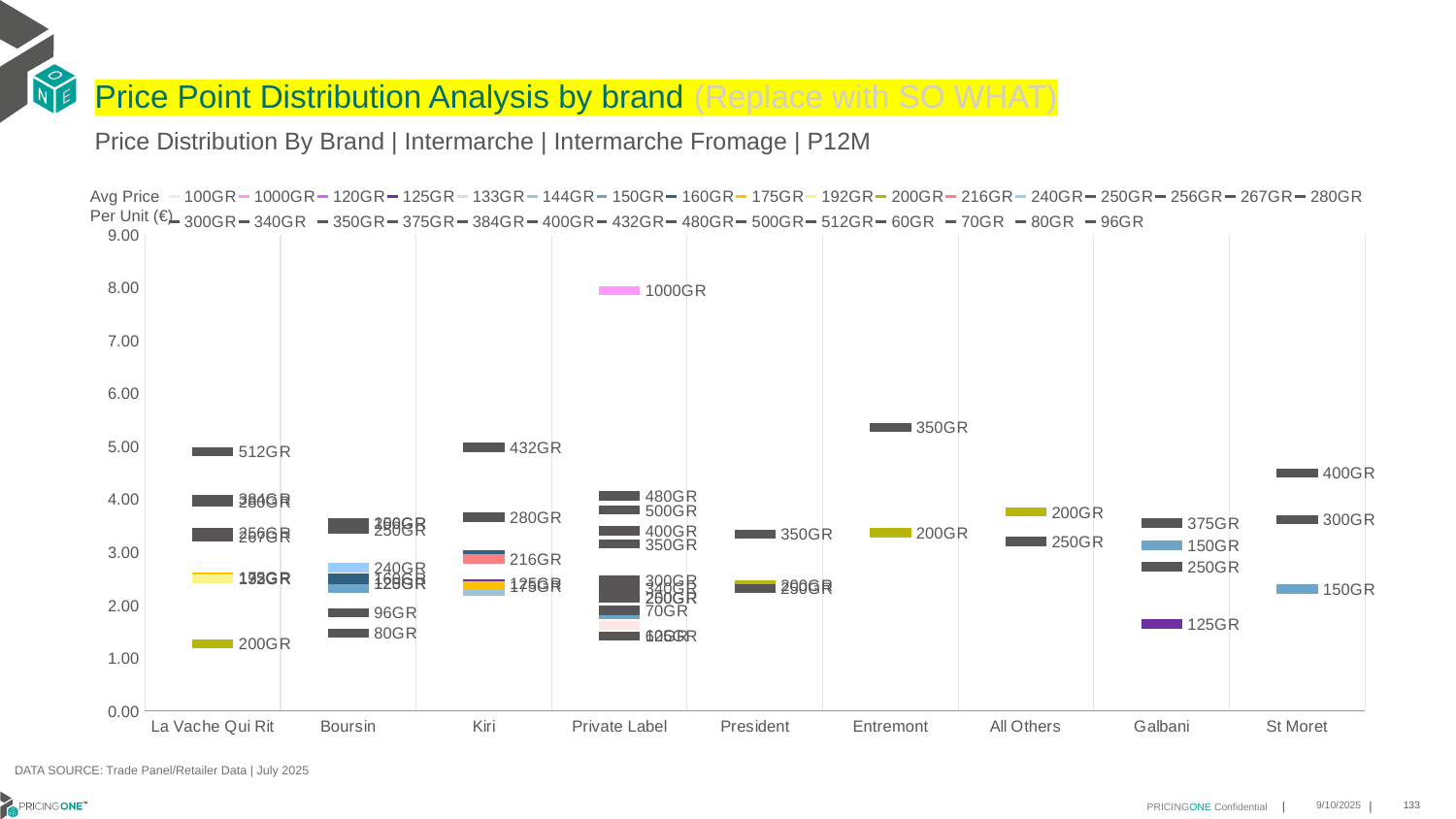

# Price Point Distribution Analysis by brand (Replace with SO WHAT)
Price Distribution By Brand | Intermarche | Intermarche Fromage | P12M

### Chart

| Category | 100GR | 1000GR | 120GR | 125GR | 133GR | 144GR | 150GR | 160GR | 175GR | 192GR | 200GR | 216GR | 240GR | 250GR | 256GR | 267GR | 280GR | 300GR | 340GR | 350GR | 375GR | 384GR | 400GR | 432GR | 480GR | 500GR | 512GR | 60GR | 70GR | 80GR | 96GR |
|---|---|---|---|---|---|---|---|---|---|---|---|---|---|---|---|---|---|---|---|---|---|---|---|---|---|---|---|---|---|---|---|
| La Vache Qui Rit | None | None | None | None | 2.5123 | None | None | None | 2.5317 | 2.5037 | 1.2703 | None | None | None | 3.3684 | 3.2916 | 3.9445 | None | None | None | None | 4.0001 | None | None | None | None | 4.9005 | None | None | None | None |
| Boursin | 3.5583 | None | 2.4173 | 2.4086 | None | None | 2.3128 | 2.5046 | None | None | None | None | 2.709 | 3.4292 | 3.5554 | None | None | None | None | None | None | None | None | None | None | None | None | None | None | 1.4714 | 1.8554 |
| Kiri | None | None | None | 2.4043 | None | 2.2571 | None | 2.9442 | 2.3634 | None | None | 2.8744 | None | None | None | None | 3.6638 | None | None | None | None | None | None | 4.9838 | None | None | None | None | None | None | None |
| Private Label | 1.6209 | 7.9446 | None | 1.4187 | None | None | 1.826 | None | None | None | 2.1358 | None | None | 2.1378 | None | None | None | 2.4673 | 2.3171 | 3.155 | None | None | 3.4066 | None | 4.0628 | 3.7948 | None | 1.4213 | 1.9049 | None | None |
| President | None | None | None | None | None | None | None | None | None | None | 2.3753 | None | None | 2.3193 | None | None | None | None | None | 3.3384 | None | None | None | None | None | None | None | None | None | None | None |
| Entremont | None | None | None | None | None | None | None | None | None | None | 3.3688 | None | None | None | None | None | None | None | None | 5.3625 | None | None | None | None | None | None | None | None | None | None | None |
| All Others | None | None | None | None | None | None | None | None | None | None | 3.7577 | None | None | 3.2013 | None | None | None | None | None | None | None | None | None | None | None | None | None | None | None | None | None |
| Galbani | None | None | None | 1.6447 | None | None | 3.1299 | None | None | None | None | None | None | 2.7291 | None | None | None | None | None | None | 3.5501 | None | None | None | None | None | None | None | None | None | None |
| St Moret | None | None | None | None | None | None | 2.3076 | None | None | None | None | None | None | None | None | None | None | 3.6204 | None | None | None | None | 4.4937 | None | None | None | None | None | None | None | None |
Avg Price
Per Unit (€)
DATA SOURCE: Trade Panel/Retailer Data | July 2025
9/10/2025
133